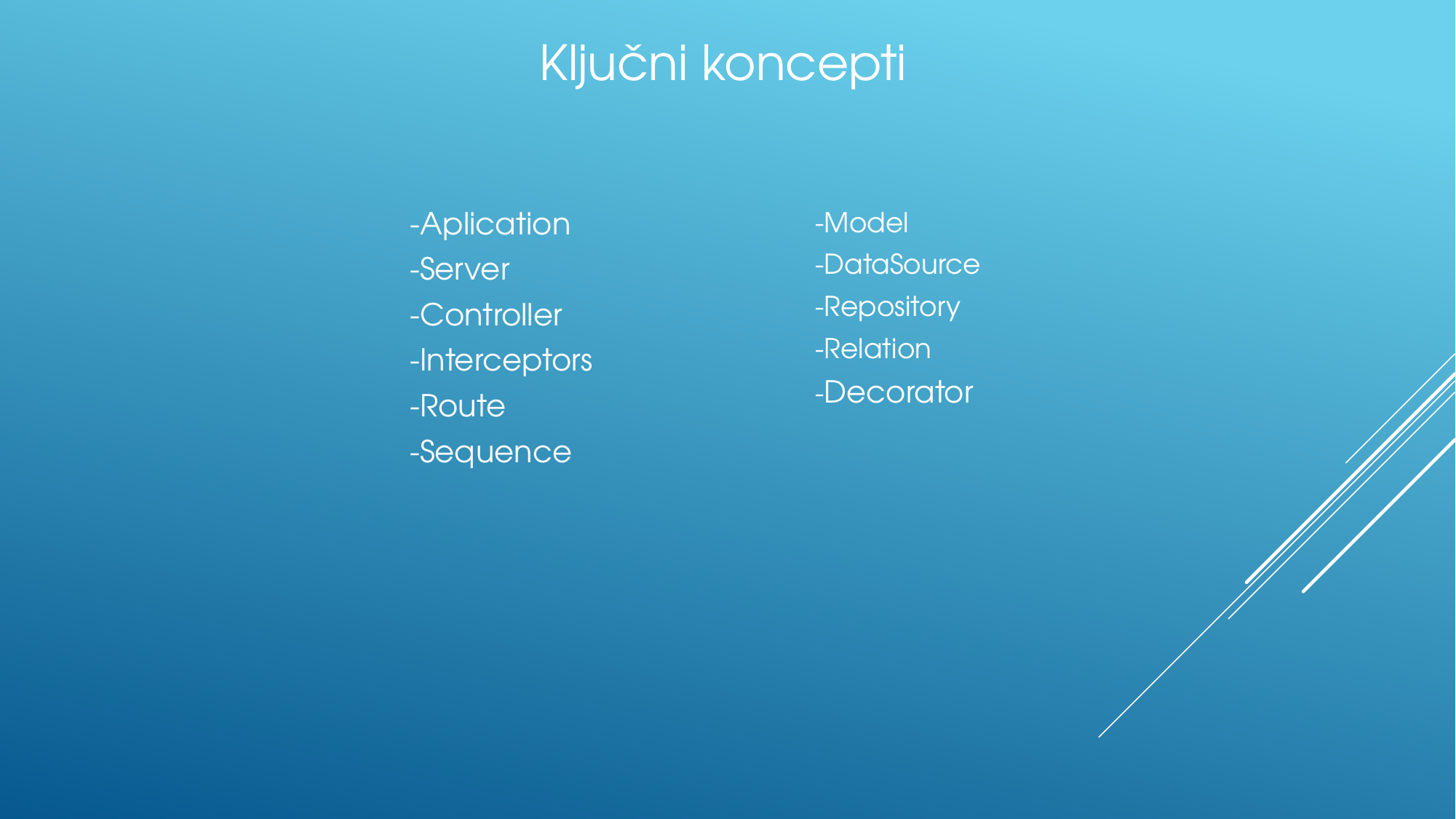

Ključni koncepti
-Aplication
-Server
-Controller
-Interceptors
-Route
-Sequence

-Model
-DataSource
-Repository
-Relation
-Decorator